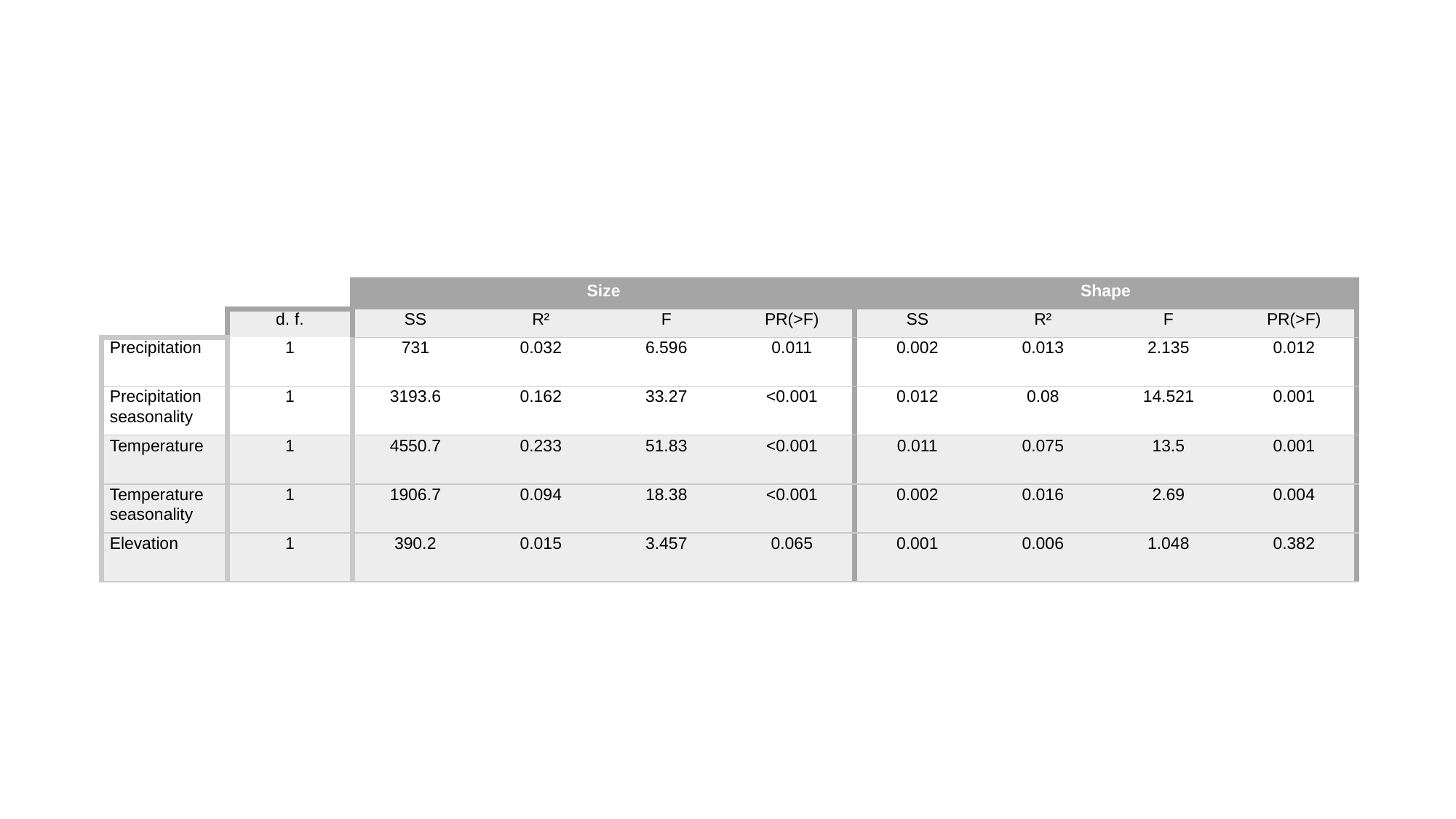

|  |  | Size |  |  |  | Shape |  |  |  |
| --- | --- | --- | --- | --- | --- | --- | --- | --- | --- |
|  | d. f. | SS | R² | F | Pr(>F) | SS | R² | F | Pr(>F) |
| Precipitation | 1 | 731 | 0.032 | 6.596 | 0.011 | 0.002 | 0.013 | 2.135 | 0.012 |
| Precipitation seasonality | 1 | 3193.6 | 0.162 | 33.27 | <0.001 | 0.012 | 0.08 | 14.521 | 0.001 |
| Temperature | 1 | 4550.7 | 0.233 | 51.83 | <0.001 | 0.011 | 0.075 | 13.5 | 0.001 |
| Temperature seasonality | 1 | 1906.7 | 0.094 | 18.38 | <0.001 | 0.002 | 0.016 | 2.69 | 0.004 |
| Elevation | 1 | 390.2 | 0.015 | 3.457 | 0.065 | 0.001 | 0.006 | 1.048 | 0.382 |